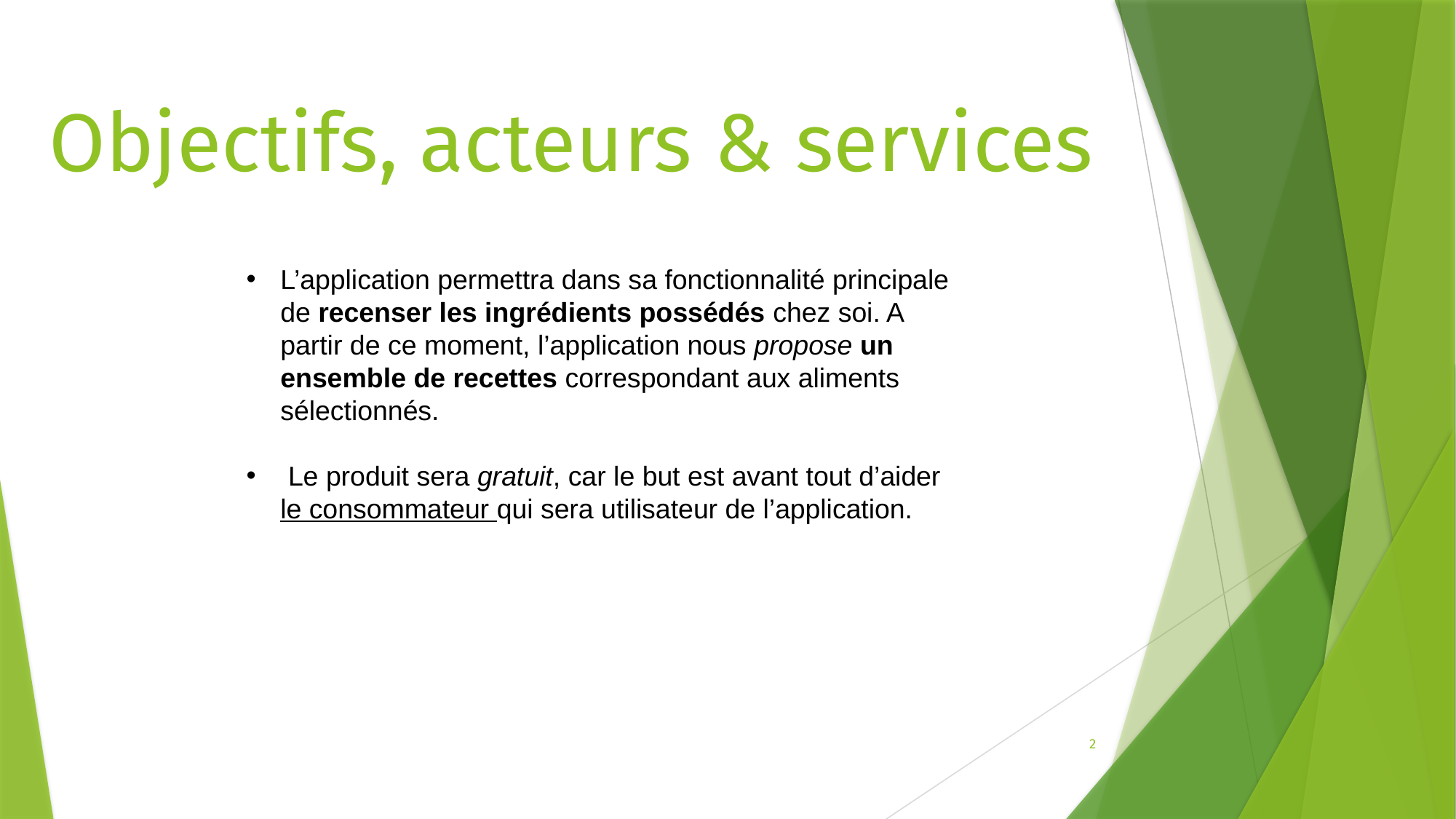

Objectifs, acteurs & services
L’application permettra dans sa fonctionnalité principale de recenser les ingrédients possédés chez soi. A partir de ce moment, l’application nous propose un ensemble de recettes correspondant aux aliments sélectionnés.

 Le produit sera gratuit, car le but est avant tout d’aider le consommateur qui sera utilisateur de l’application.
2